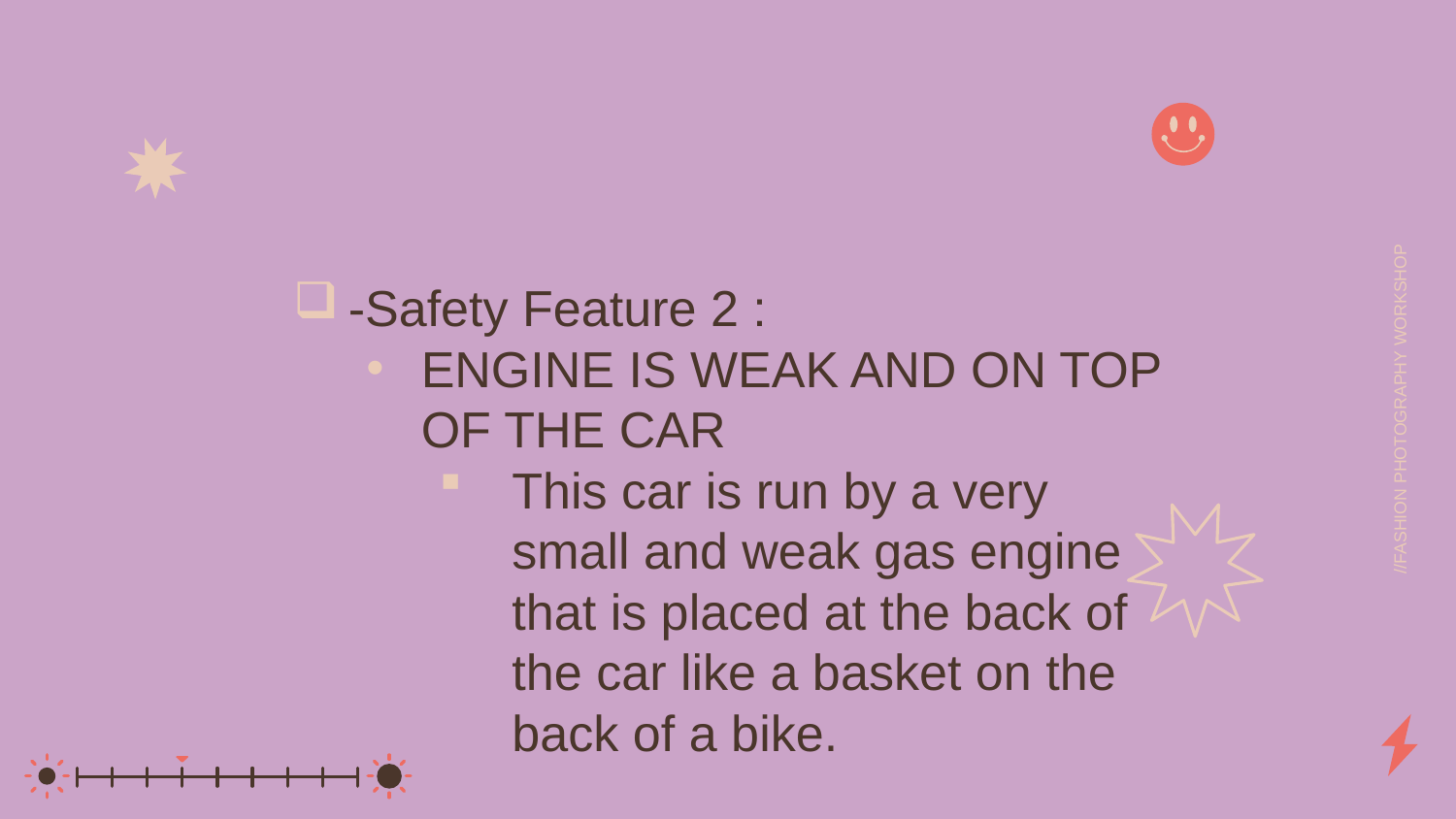

-Safety Feature 2 :
ENGINE IS WEAK AND ON TOP OF THE CAR
This car is run by a very small and weak gas engine that is placed at the back of the car like a basket on the back of a bike.
//FASHION PHOTOGRAPHY WORKSHOP